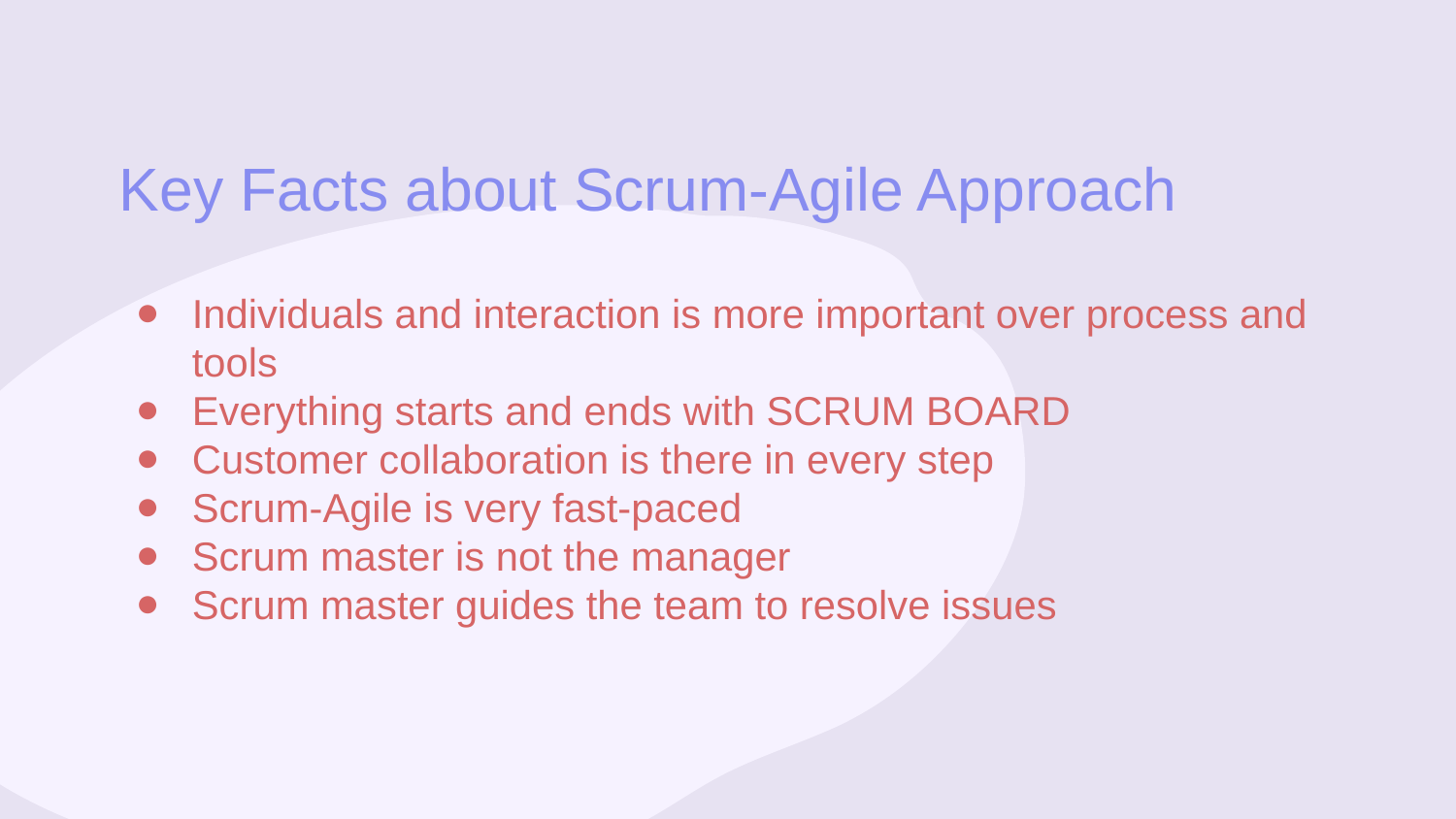

# Key Facts about Scrum-Agile Approach
Individuals and interaction is more important over process and tools
Everything starts and ends with SCRUM BOARD
Customer collaboration is there in every step
Scrum-Agile is very fast-paced
Scrum master is not the manager
Scrum master guides the team to resolve issues